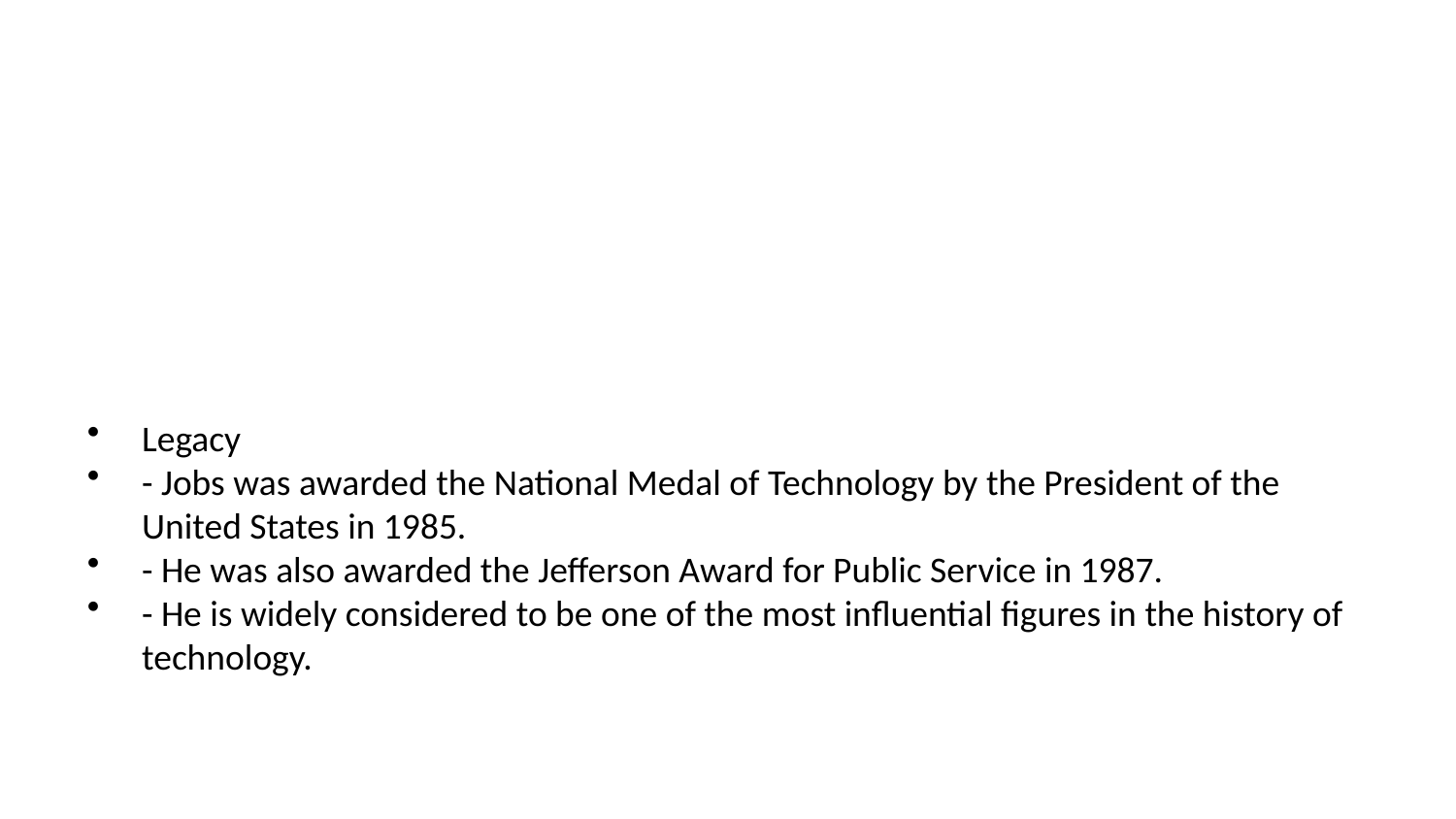

Legacy
- Jobs was awarded the National Medal of Technology by the President of the United States in 1985.
- He was also awarded the Jefferson Award for Public Service in 1987.
- He is widely considered to be one of the most influential figures in the history of technology.